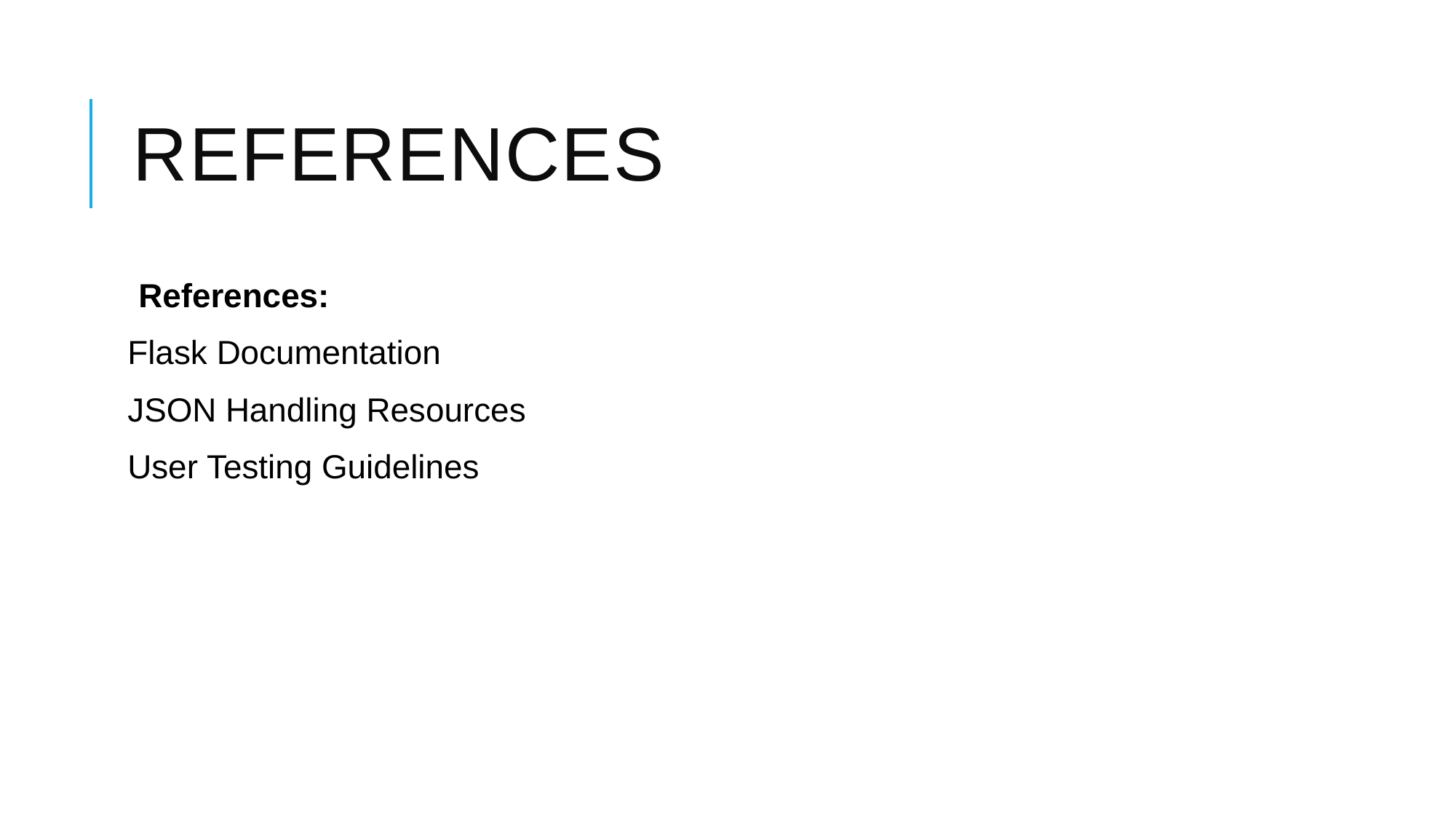

# References
References:
Flask Documentation
JSON Handling Resources
User Testing Guidelines